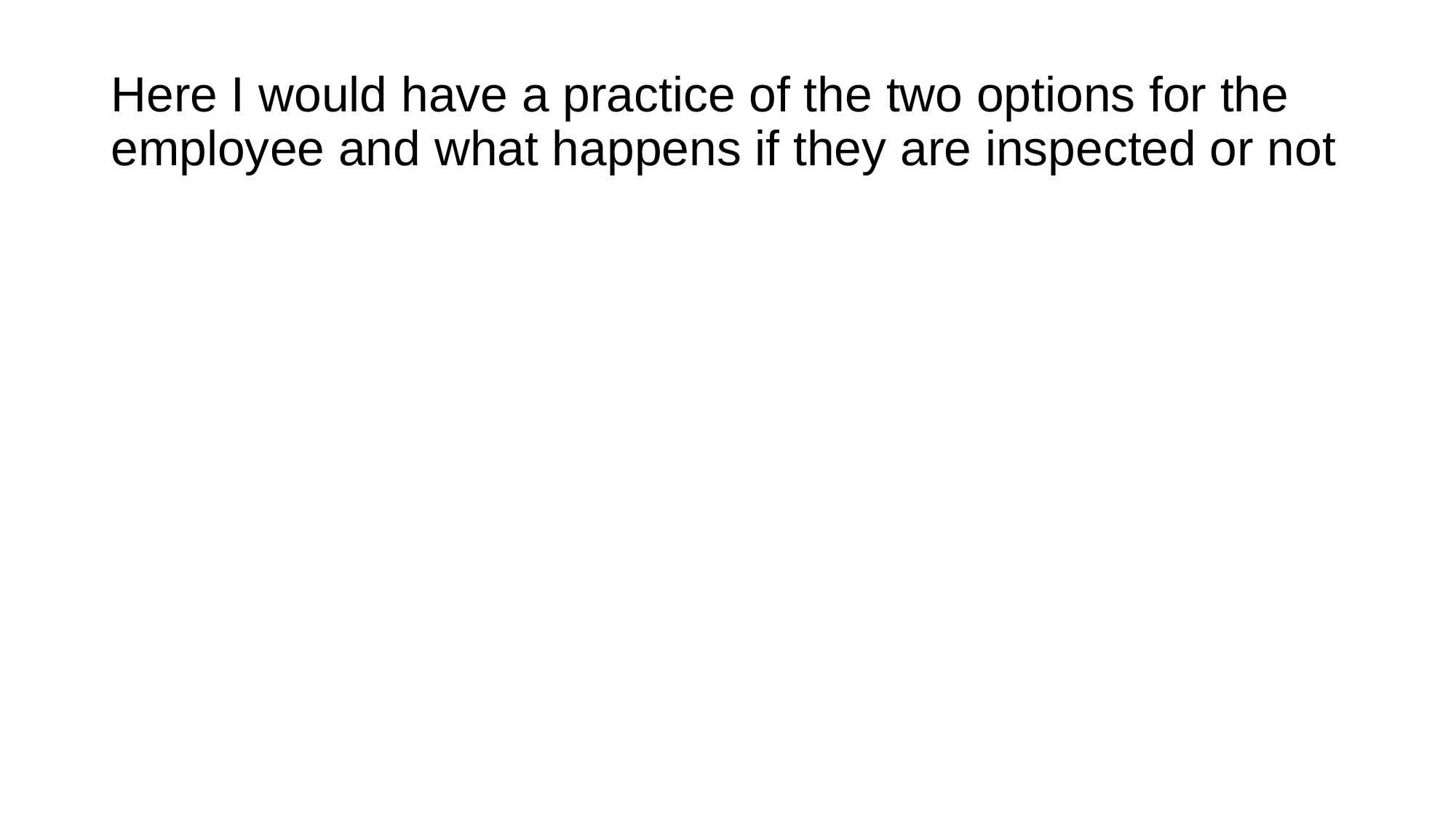

# Here I would have a practice of the two options for the employee and what happens if they are inspected or not